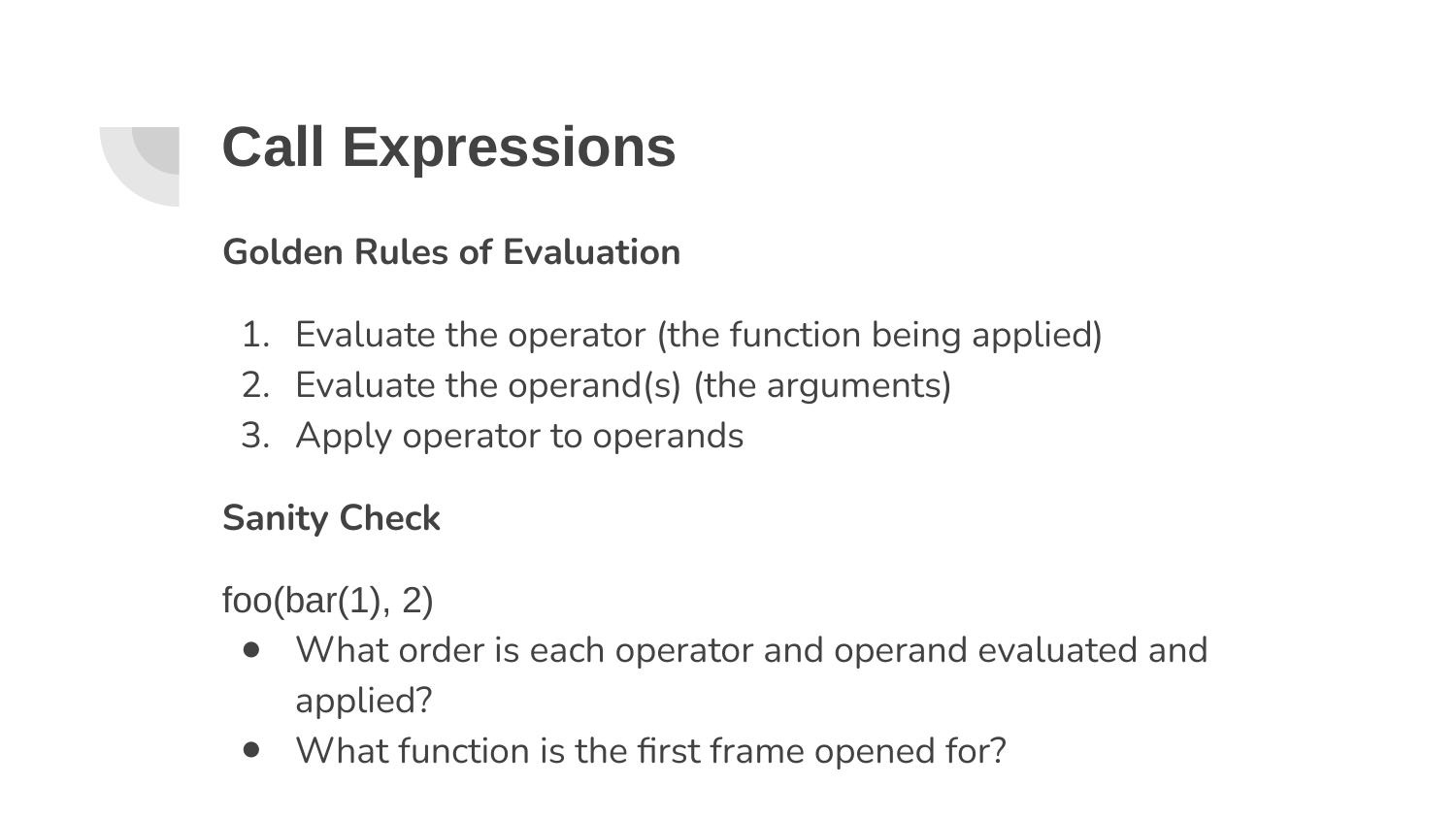

# Call Expressions
Golden Rules of Evaluation
Evaluate the operator (the function being applied)
Evaluate the operand(s) (the arguments)
Apply operator to operands
Sanity Check
foo(bar(1), 2)
What order is each operator and operand evaluated and applied?
What function is the first frame opened for?